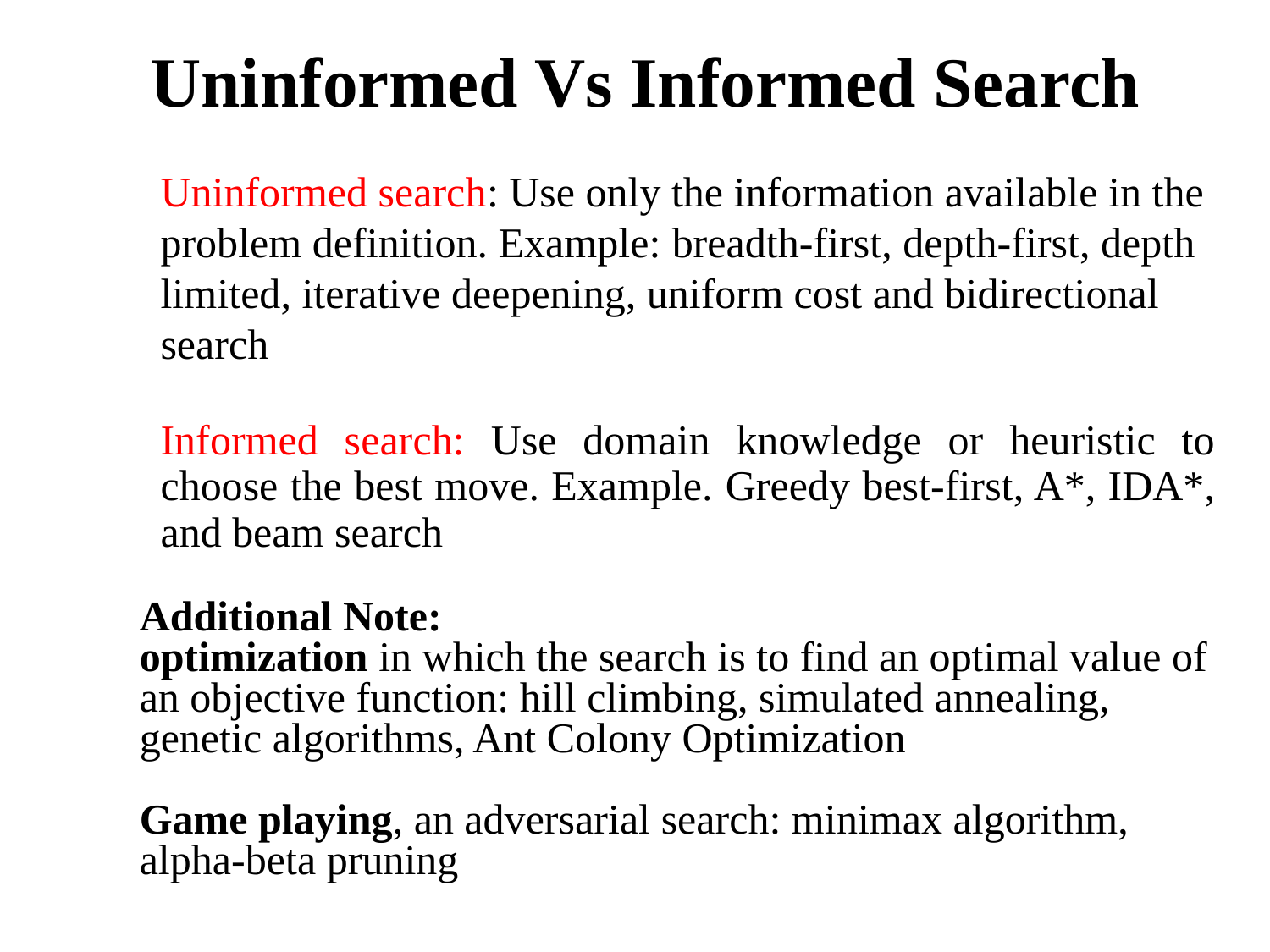

# Uninformed Vs Informed Search
Uninformed search: Use only the information available in the problem definition. Example: breadth-first, depth-first, depth limited, iterative deepening, uniform cost and bidirectional search

Informed search: Use domain knowledge or heuristic to choose the best move. Example. Greedy best-first, A*, IDA*, and beam search

Additional Note:
optimization in which the search is to find an optimal value of an objective function: hill climbing, simulated annealing, genetic algorithms, Ant Colony Optimization

Game playing, an adversarial search: minimax algorithm, alpha-beta pruning